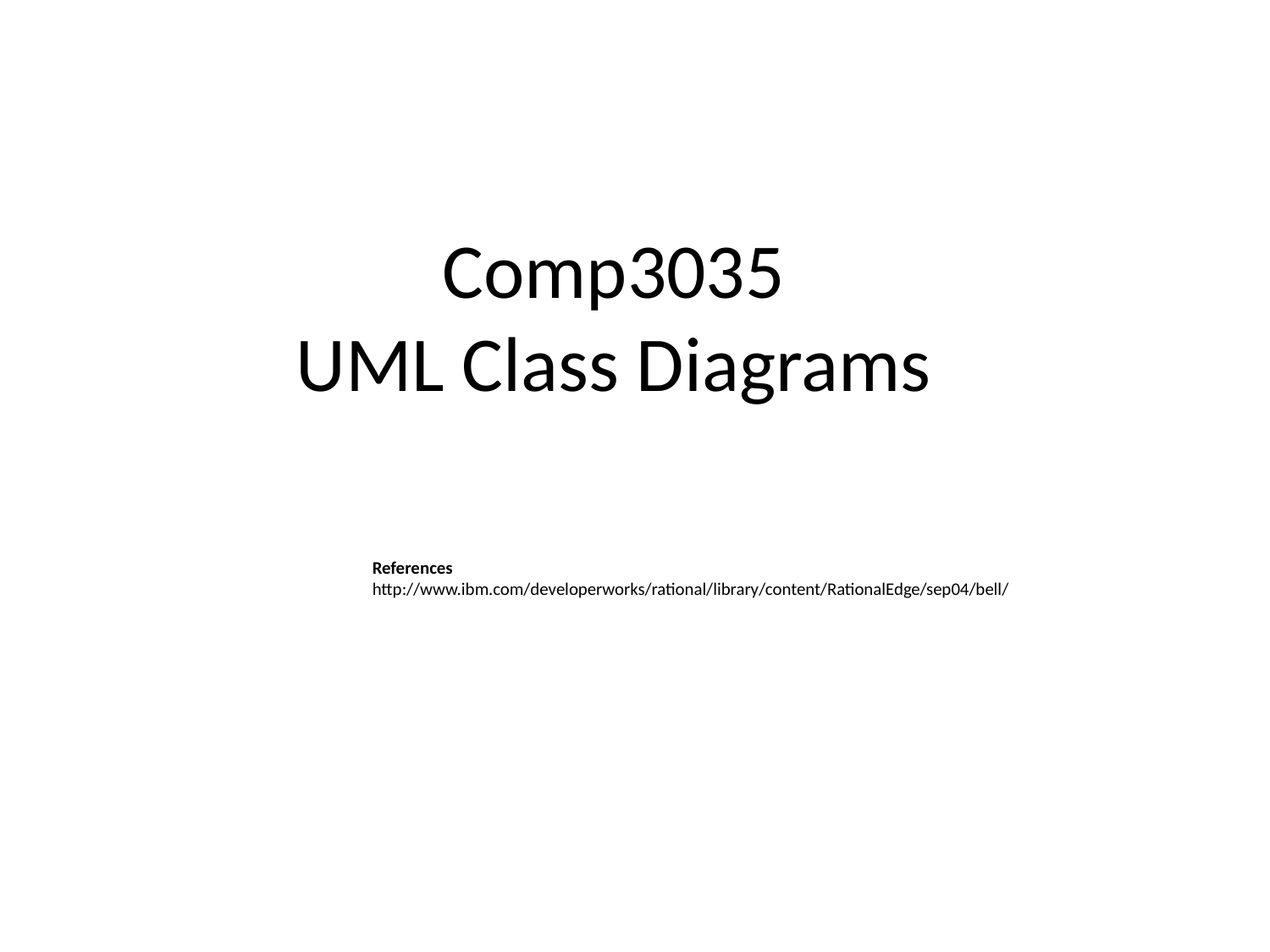

# Comp3035 UML Class Diagrams
References
http://www.ibm.com/developerworks/rational/library/content/RationalEdge/sep04/bell/